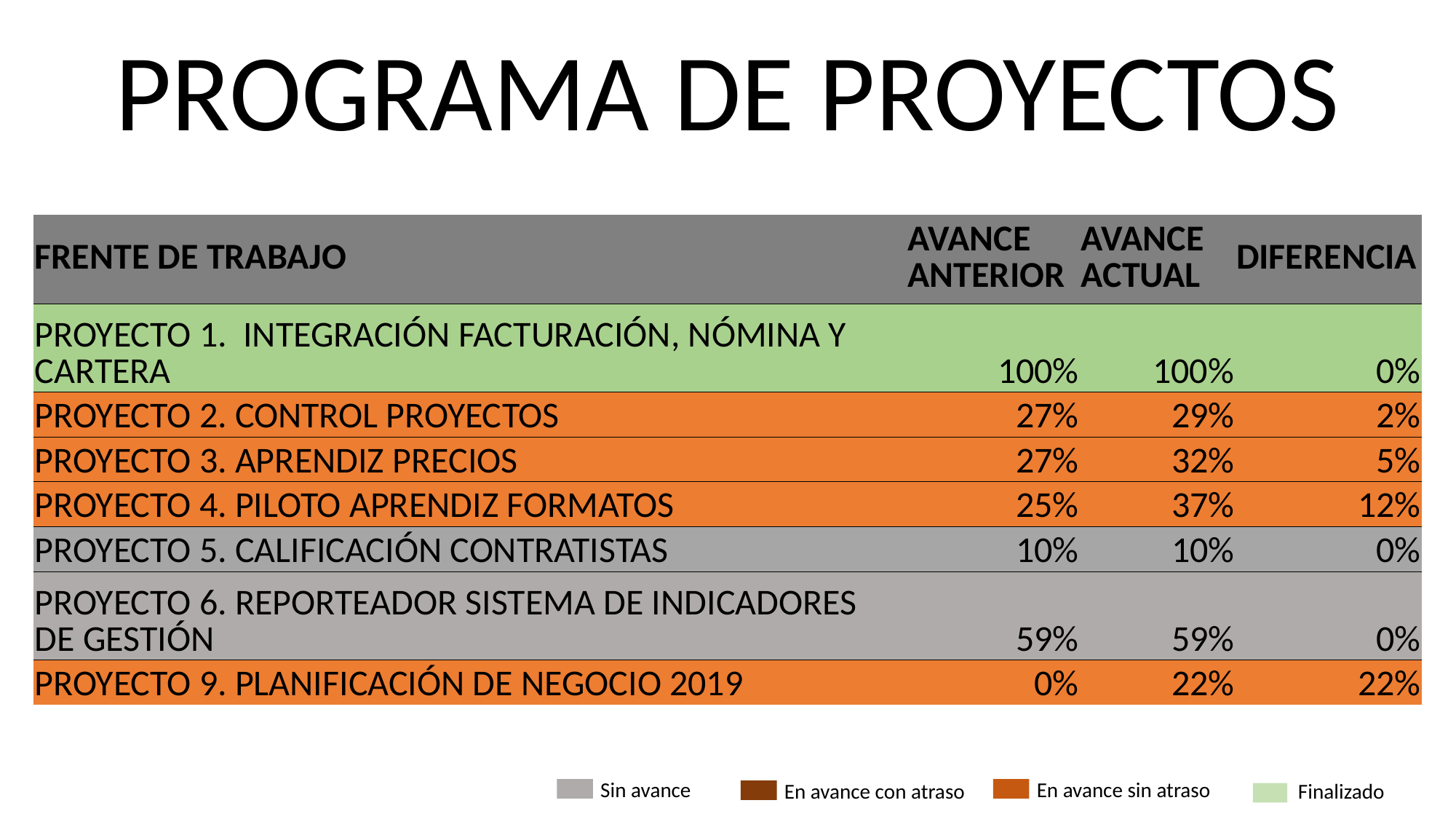

PROGRAMA DE PROYECTOS
| FRENTE DE TRABAJO | AVANCE ANTERIOR | AVANCE ACTUAL | DIFERENCIA |
| --- | --- | --- | --- |
| PROYECTO 1. INTEGRACIÓN FACTURACIÓN, NÓMINA Y CARTERA | 100% | 100% | 0% |
| PROYECTO 2. CONTROL PROYECTOS | 27% | 29% | 2% |
| PROYECTO 3. APRENDIZ PRECIOS | 27% | 32% | 5% |
| PROYECTO 4. PILOTO APRENDIZ FORMATOS | 25% | 37% | 12% |
| PROYECTO 5. CALIFICACIÓN CONTRATISTAS | 10% | 10% | 0% |
| PROYECTO 6. REPORTEADOR SISTEMA DE INDICADORES DE GESTIÓN | 59% | 59% | 0% |
| PROYECTO 9. PLANIFICACIÓN DE NEGOCIO 2019 | 0% | 22% | 22% |
Sin avance
En avance sin atraso
Finalizado
En avance con atraso